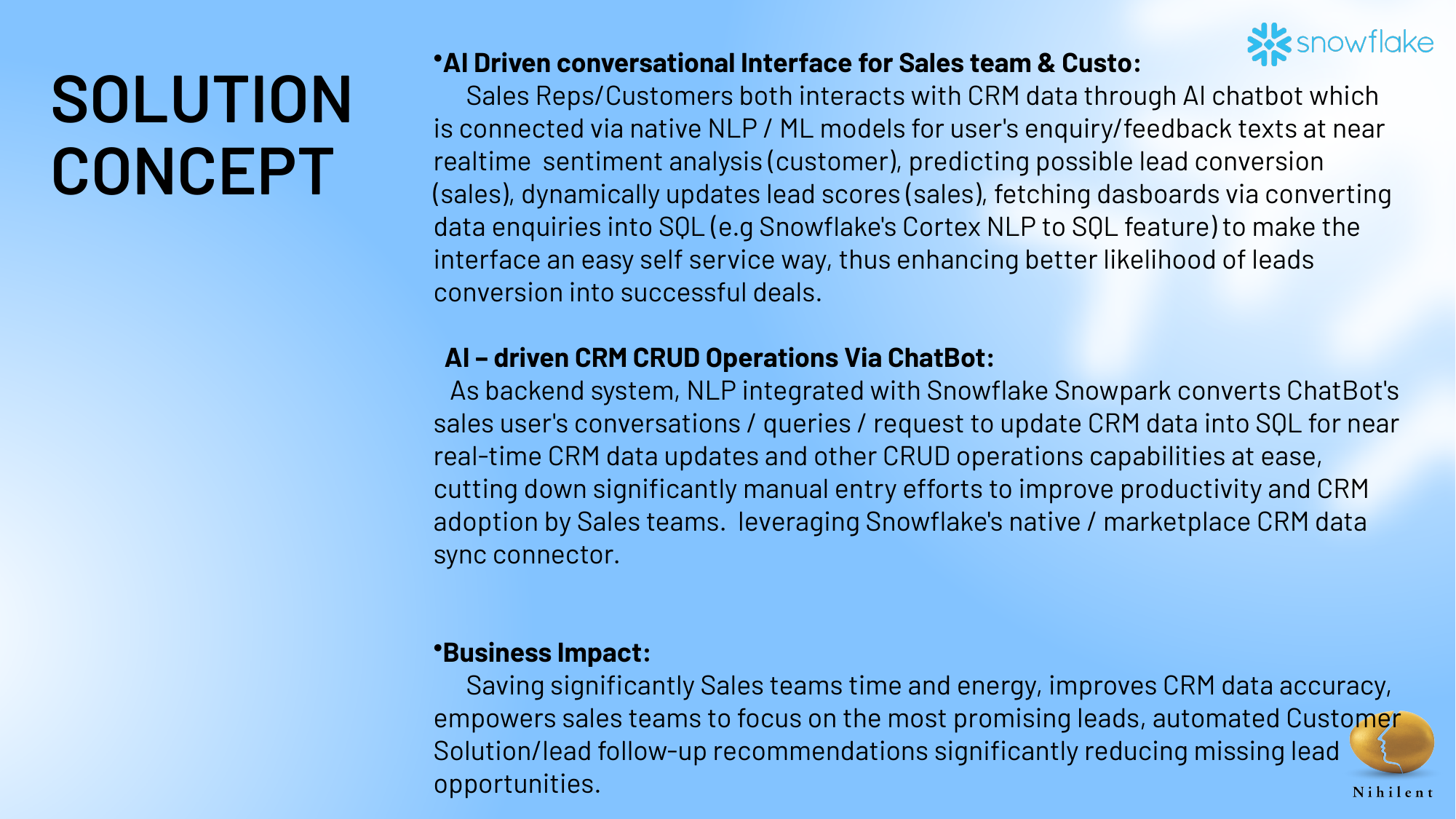

AI Driven conversational Interface for Sales team & Custo:
  Sales Reps/Customers both interacts with CRM data through AI chatbot which is connected via native NLP / ML models for user's enquiry/feedback texts at near realtime  sentiment analysis (customer), predicting possible lead conversion (sales), dynamically updates lead scores (sales), fetching dasboards via converting data enquiries into SQL (e.g Snowflake's Cortex NLP to SQL feature) to make the interface an easy self service way, thus enhancing better likelihood of leads conversion into successful deals.

  AI – driven CRM CRUD Operations Via ChatBot:
   As backend system, NLP integrated with Snowflake Snowpark converts ChatBot's sales user's conversations / queries / request to update CRM data into SQL for near real-time CRM data updates and other CRUD operations capabilities at ease, cutting down significantly manual entry efforts to improve productivity and CRM adoption by Sales teams.  leveraging Snowflake's native / marketplace CRM data sync connector.

Business Impact:
  Saving significantly Sales teams time and energy, improves CRM data accuracy, empowers sales teams to focus on the most promising leads, automated Customer Solution/lead follow-up recommendations significantly reducing missing lead opportunities.

# SOLUTION CONCEPT